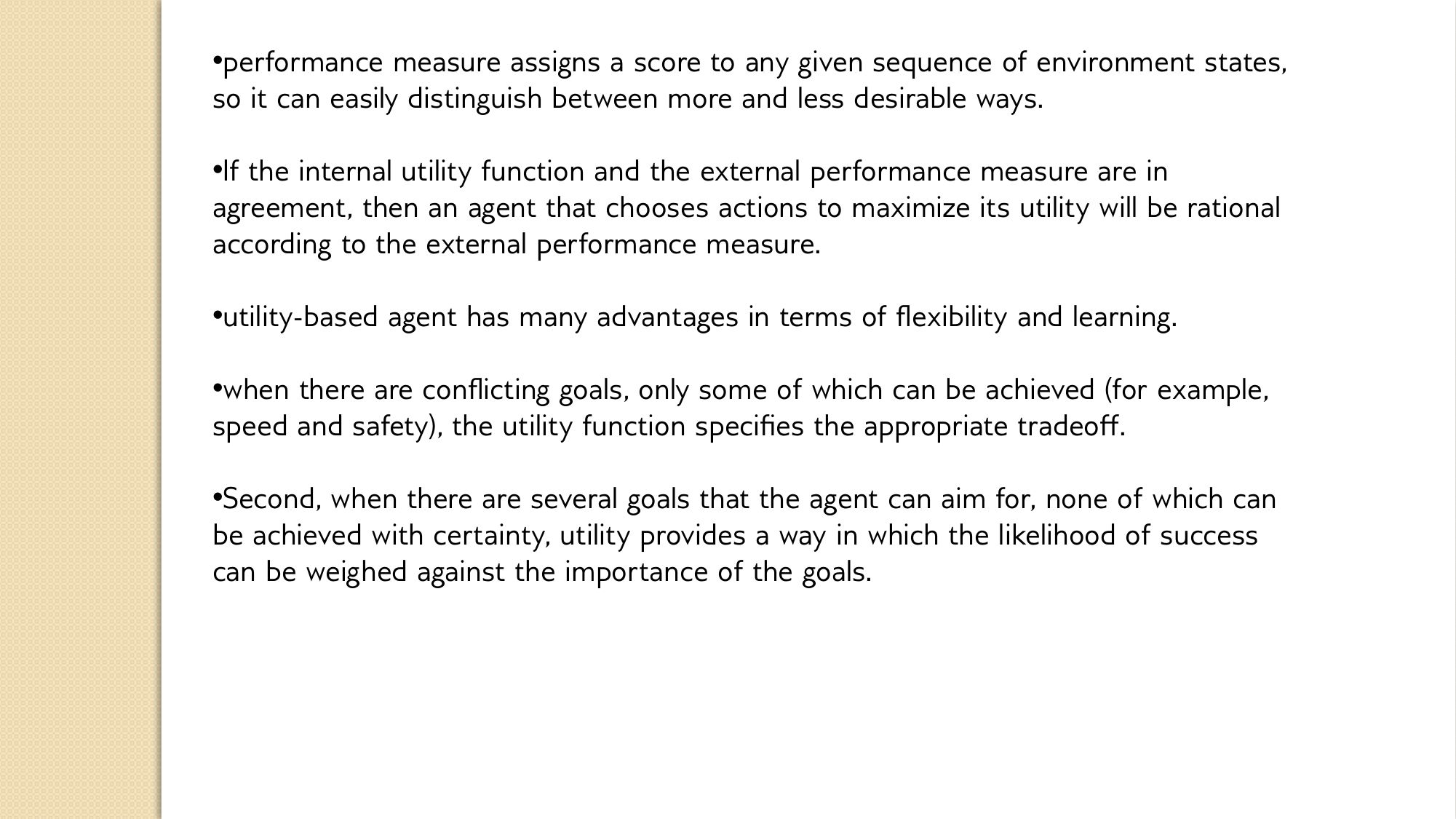

performance measure assigns a score to any given sequence of environment states, so it can easily distinguish between more and less desirable ways.

If the internal utility function and the external performance measure are in agreement, then an agent that chooses actions to maximize its utility will be rational according to the external performance measure.

utility-based agent has many advantages in terms of flexibility and learning.

when there are conflicting goals, only some of which can be achieved (for example, speed and safety), the utility function specifies the appropriate tradeoff.

Second, when there are several goals that the agent can aim for, none of which can be achieved with certainty, utility provides a way in which the likelihood of success can be weighed against the importance of the goals.